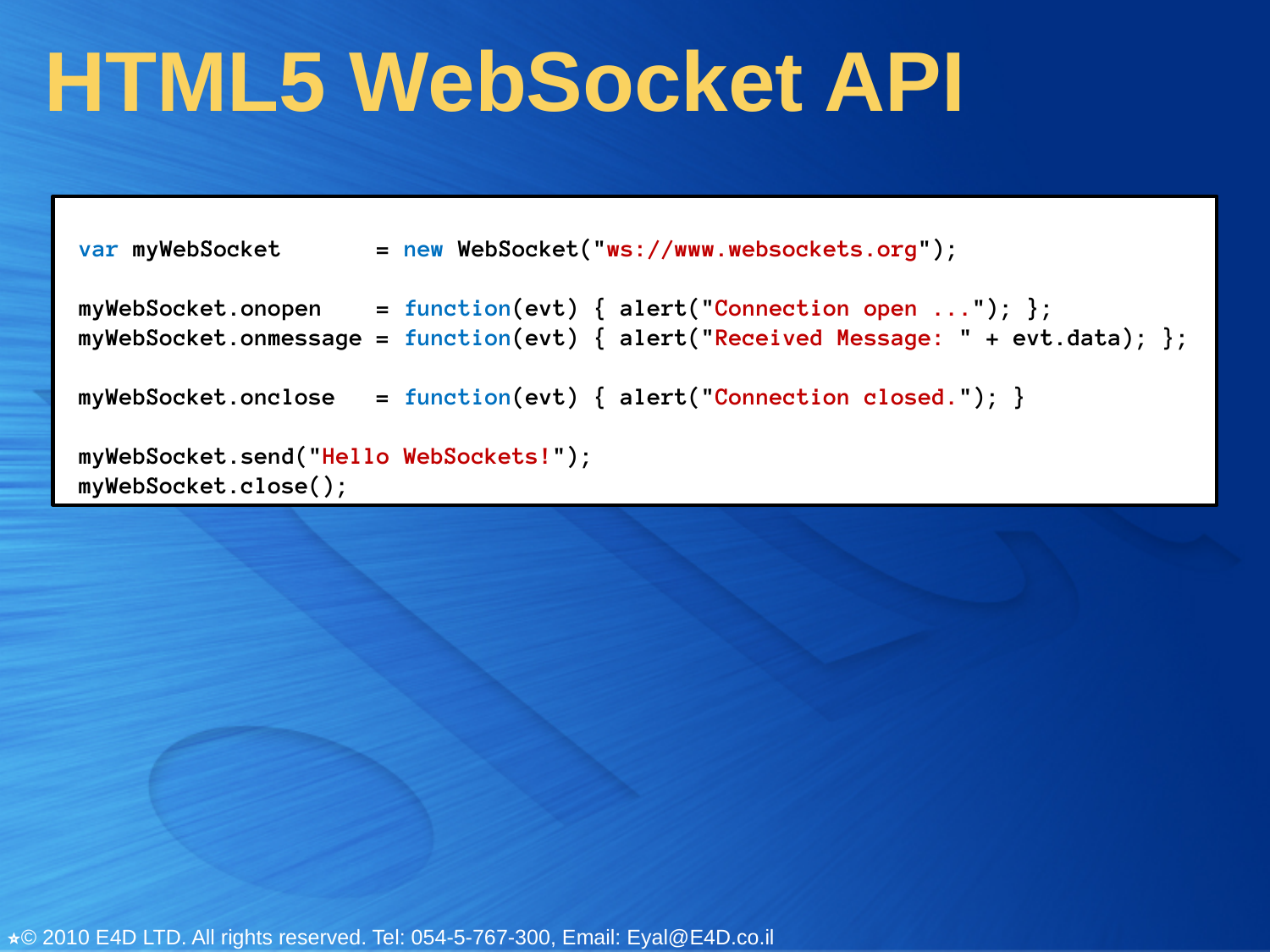

# HTML5 WebSocket API

 var myWebSocket       = new WebSocket("ws://www.websockets.org");
 myWebSocket.onopen    = function(evt) { alert("Connection open ..."); };
 myWebSocket.onmessage = function(evt) { alert("Received Message: " + evt.data); };
 myWebSocket.onclose   = function(evt) { alert("Connection closed."); }
 myWebSocket.send("Hello WebSockets!");
 myWebSocket.close();